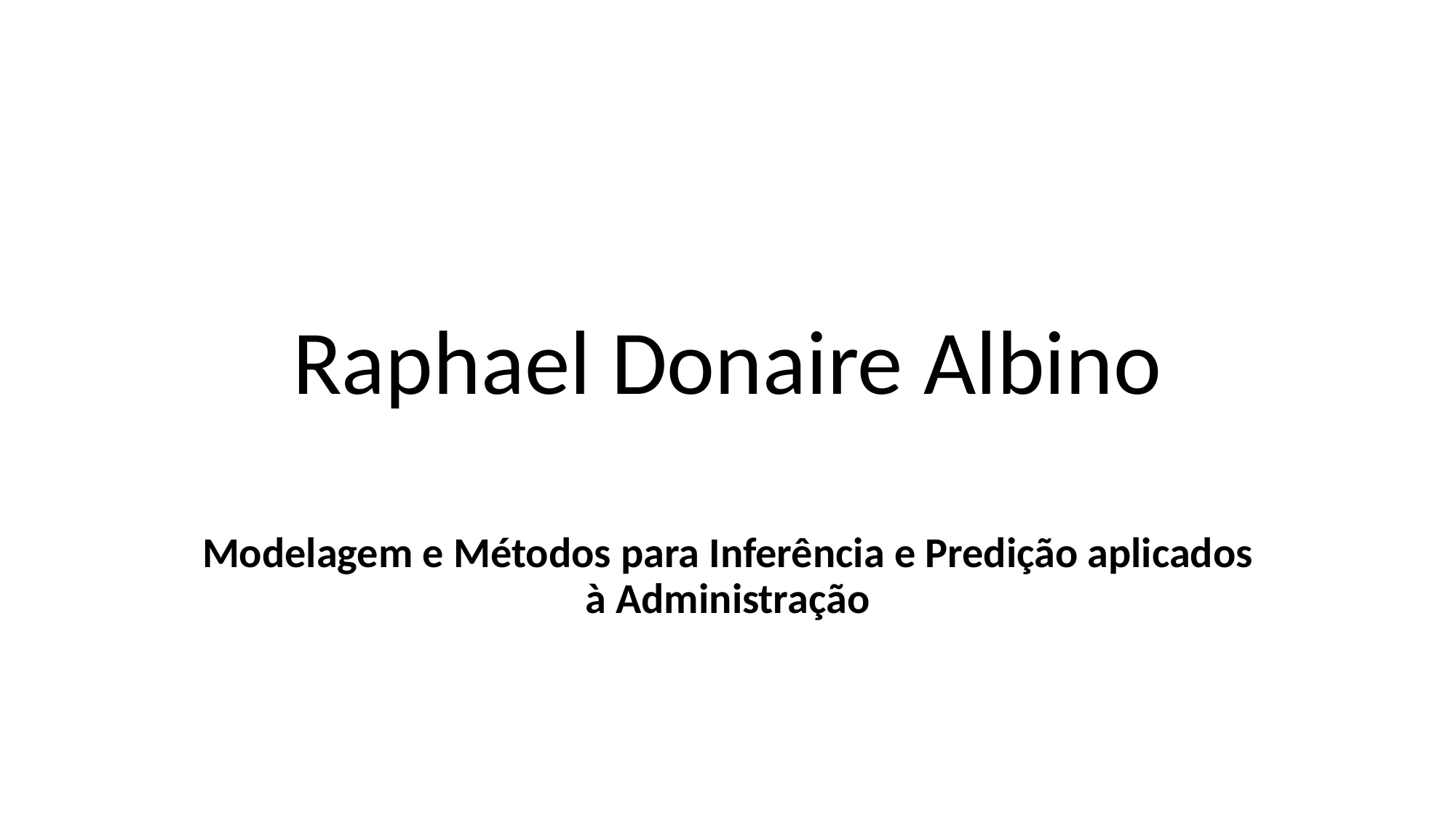

# Raphael Donaire Albino
Modelagem e Métodos para Inferência e Predição aplicados à Administração